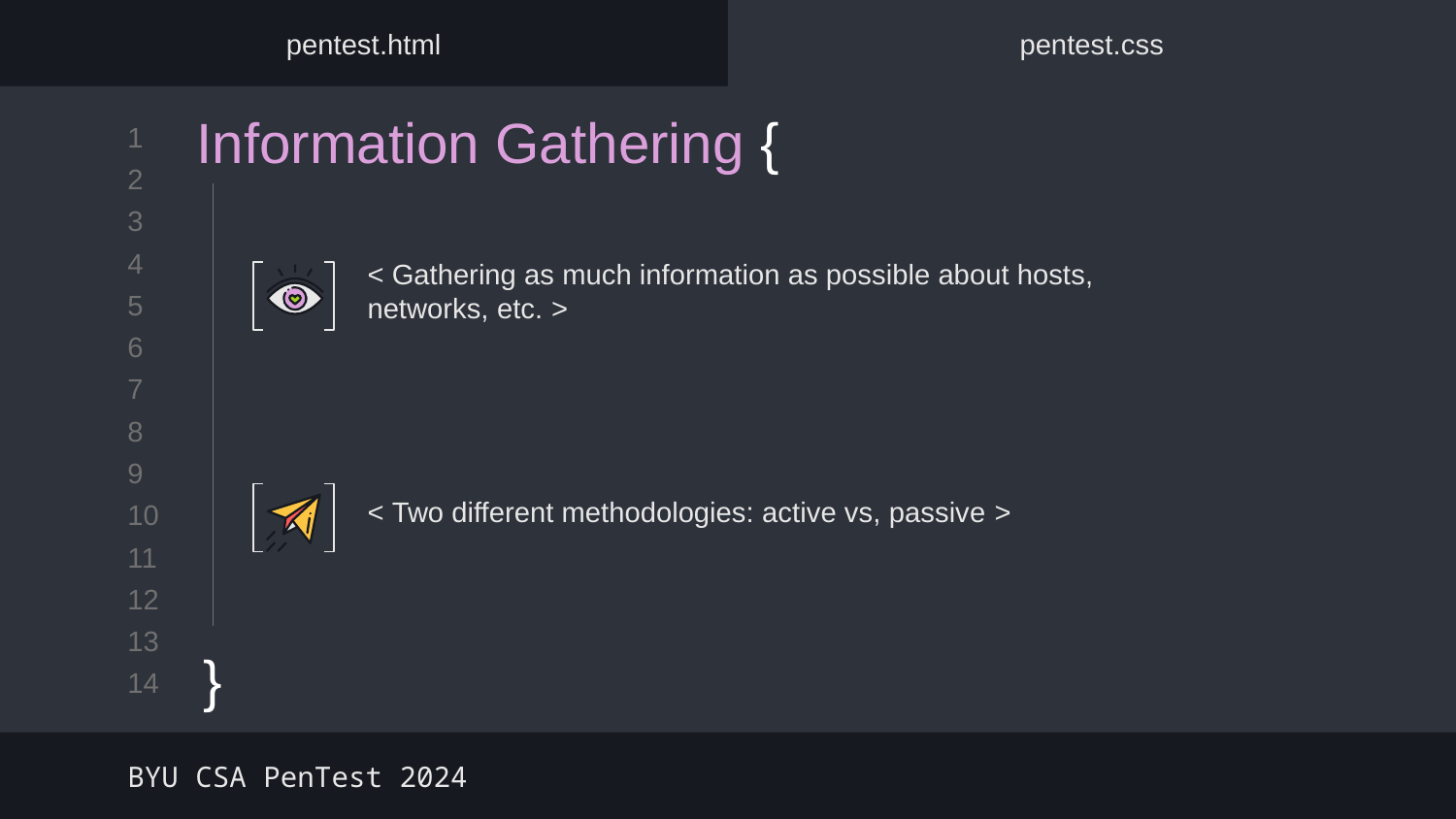

pentest.html
pentest.css
# Information Gathering {
}
< Gathering as much information as possible about hosts, networks, etc. >

< Two different methodologies: active vs, passive >

BYU CSA PenTest 2024